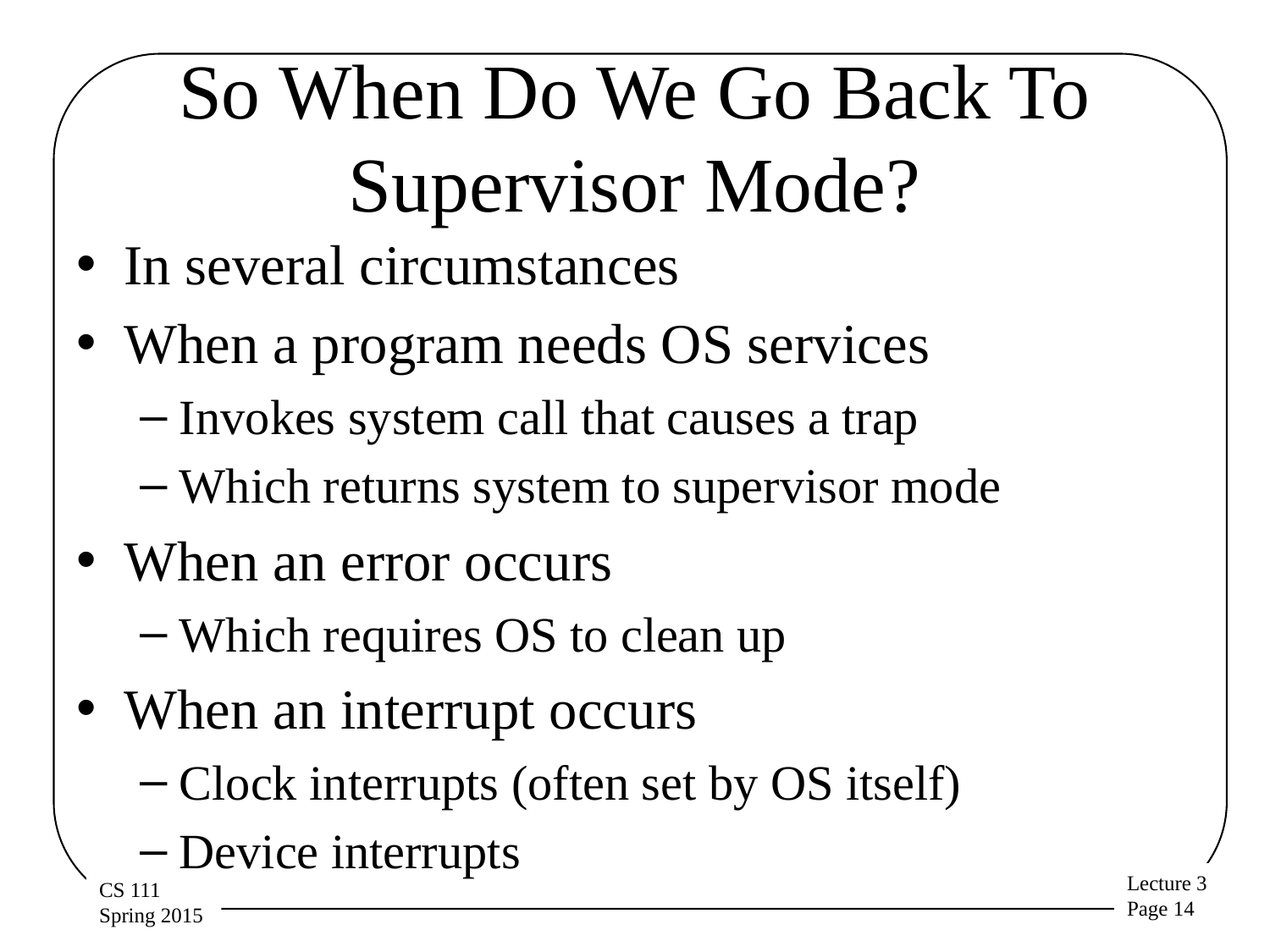

# So When Do We Go Back To Supervisor Mode?
In several circumstances
When a program needs OS services
Invokes system call that causes a trap
Which returns system to supervisor mode
When an error occurs
Which requires OS to clean up
When an interrupt occurs
Clock interrupts (often set by OS itself)
Device interrupts